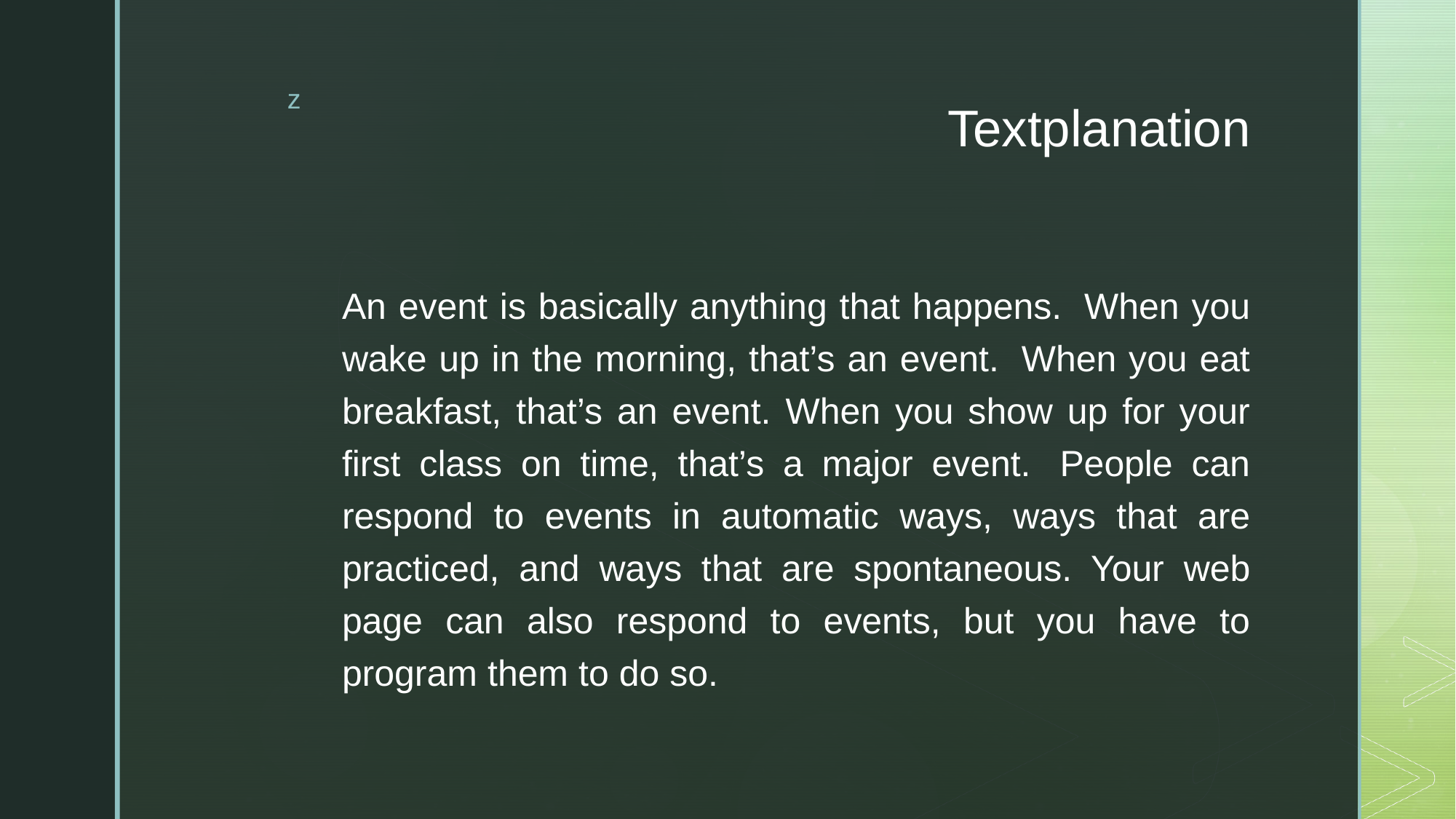

# Textplanation
An event is basically anything that happens.  When you wake up in the morning, that’s an event.  When you eat breakfast, that’s an event. When you show up for your first class on time, that’s a major event.  People can respond to events in automatic ways, ways that are practiced, and ways that are spontaneous. Your web page can also respond to events, but you have to program them to do so.